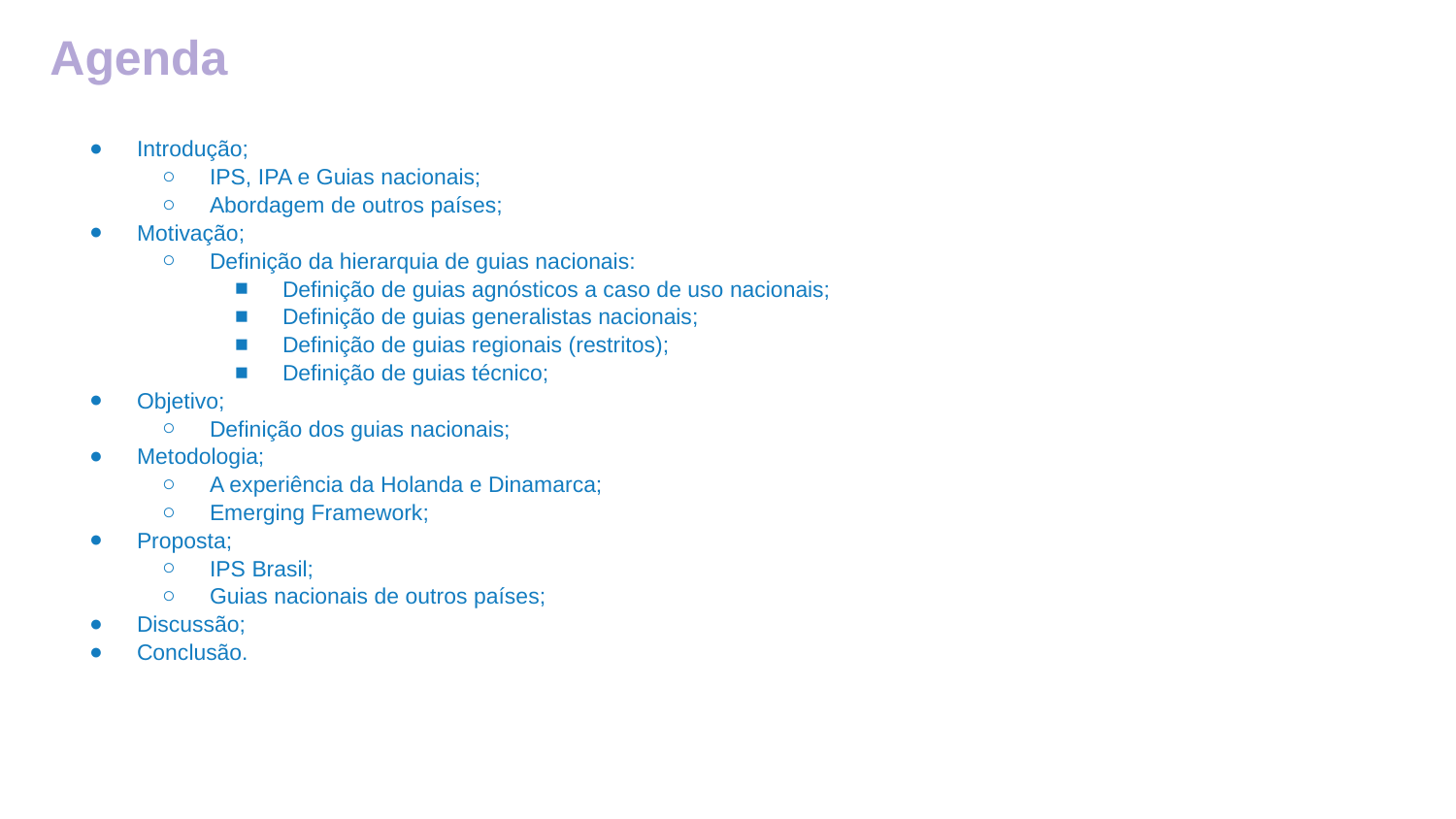

# Agenda
Introdução;
IPS, IPA e Guias nacionais;
Abordagem de outros países;
Motivação;
Definição da hierarquia de guias nacionais:
Definição de guias agnósticos a caso de uso nacionais;
Definição de guias generalistas nacionais;
Definição de guias regionais (restritos);
Definição de guias técnico;
Objetivo;
Definição dos guias nacionais;
Metodologia;
A experiência da Holanda e Dinamarca;
Emerging Framework;
Proposta;
IPS Brasil;
Guias nacionais de outros países;
Discussão;
Conclusão.